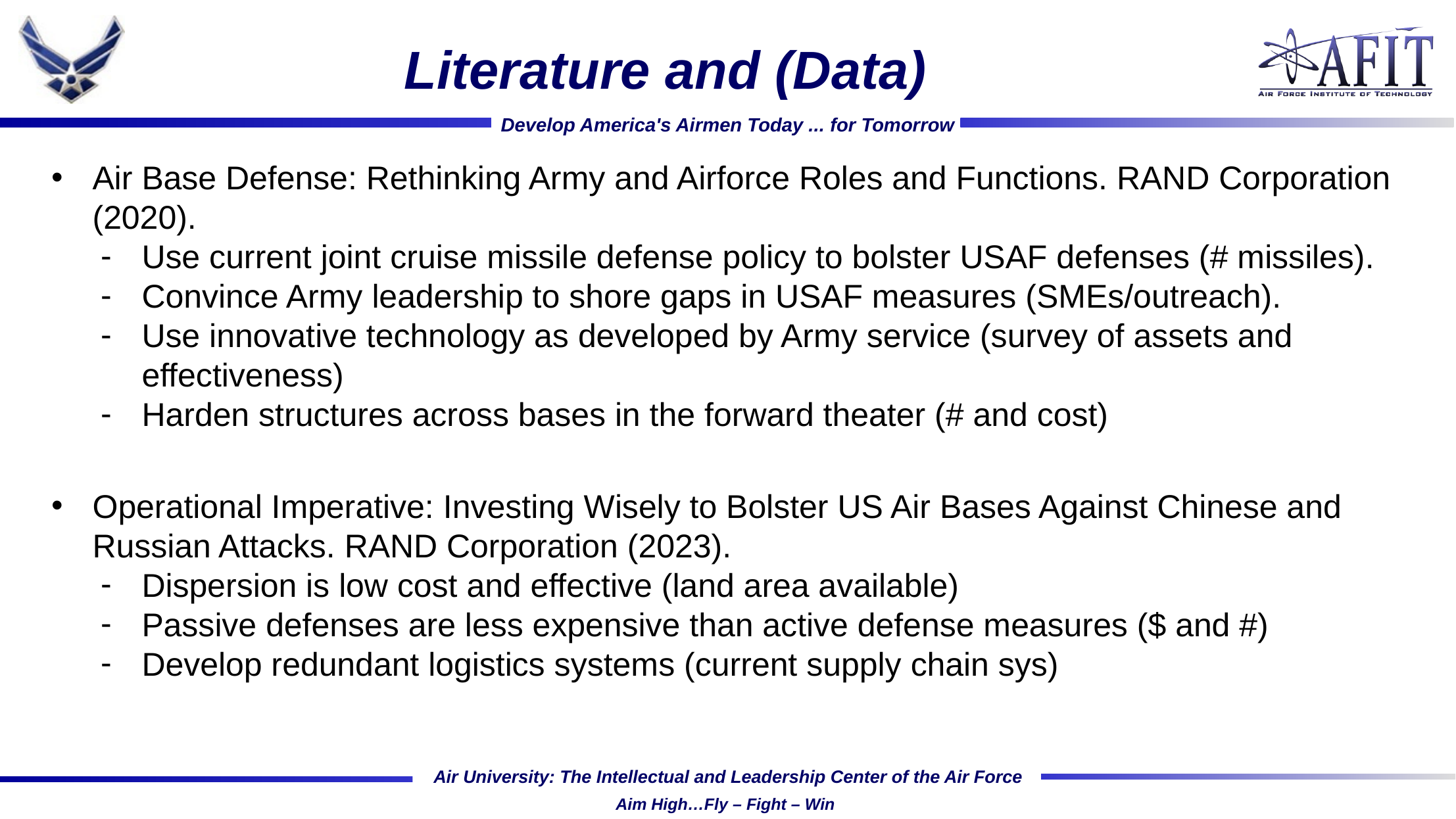

Literature and (Data)

Air Base Defense: Rethinking Army and Airforce Roles and Functions. RAND Corporation (2020).
Use current joint cruise missile defense policy to bolster USAF defenses (# missiles).
Convince Army leadership to shore gaps in USAF measures (SMEs/outreach).
Use innovative technology as developed by Army service (survey of assets and effectiveness)
Harden structures across bases in the forward theater (# and cost)

Operational Imperative: Investing Wisely to Bolster US Air Bases Against Chinese and Russian Attacks. RAND Corporation (2023).
Dispersion is low cost and effective (land area available)
Passive defenses are less expensive than active defense measures ($ and #)
Develop redundant logistics systems (current supply chain sys)